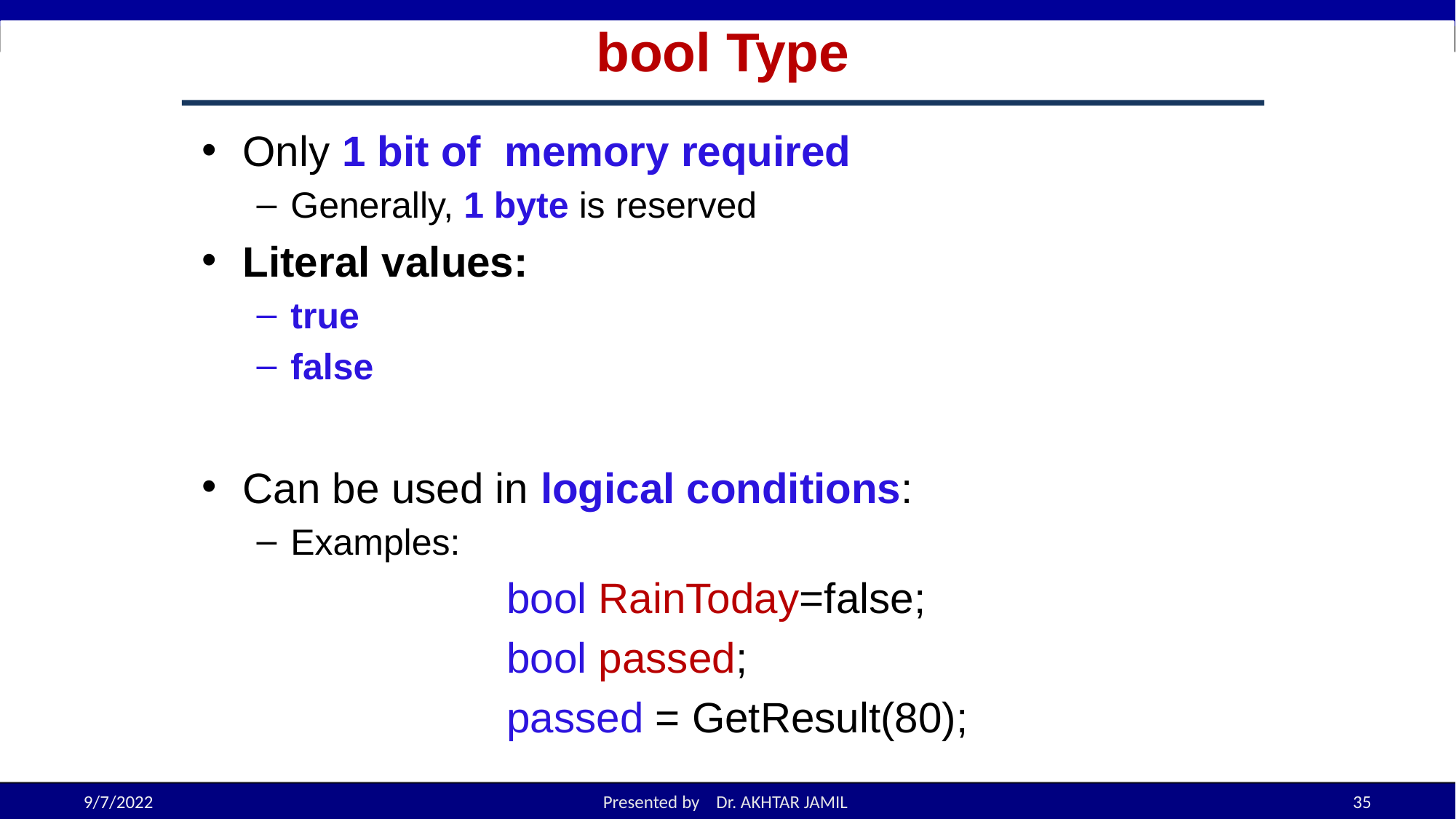

# bool Type

Only 1 bit of  memory required
Generally, 1 byte is reserved
Literal values:
true
false

Can be used in logical conditions:
Examples:
		     bool RainToday=false;
		     bool passed;
		     passed = GetResult(80);
9/7/2022
Presented by    Dr. AKHTAR JAMIL
35